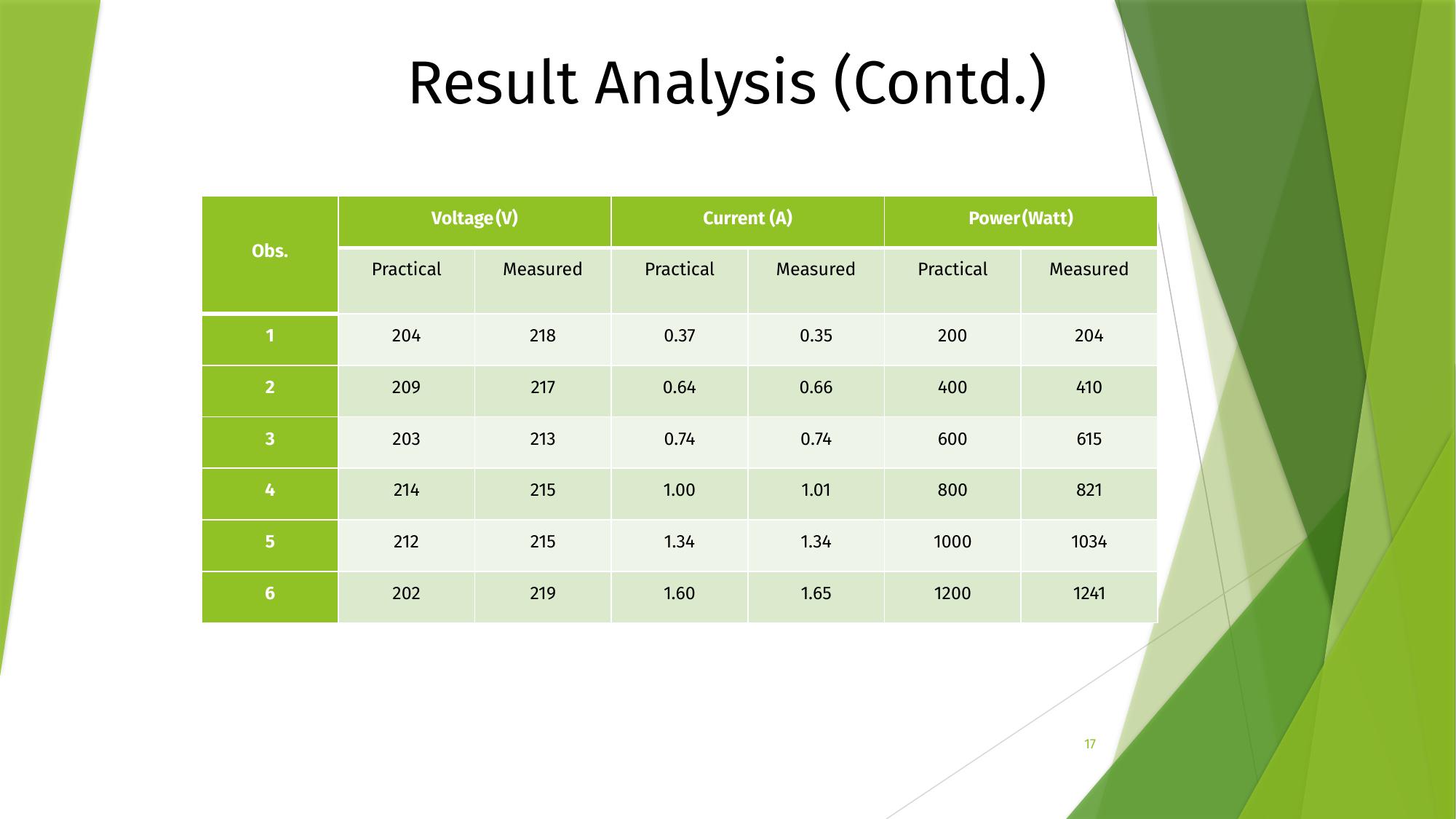

# Result Analysis (Contd.)
| Obs. | Voltage (V) |  | Current (A) |  | Power (Watt) |  |
| --- | --- | --- | --- | --- | --- | --- |
|  | Practical | Measured | Practical | Measured | Practical | Measured |
| 1 | 204 | 218 | 0.37 | 0.35 | 200 | 204 |
| 2 | 209 | 217 | 0.64 | 0.66 | 400 | 410 |
| 3 | 203 | 213 | 0.74 | 0.74 | 600 | 615 |
| 4 | 214 | 215 | 1.00 | 1.01 | 800 | 821 |
| 5 | 212 | 215 | 1.34 | 1.34 | 1000 | 1034 |
| 6 | 202 | 219 | 1.60 | 1.65 | 1200 | 1241 |
17